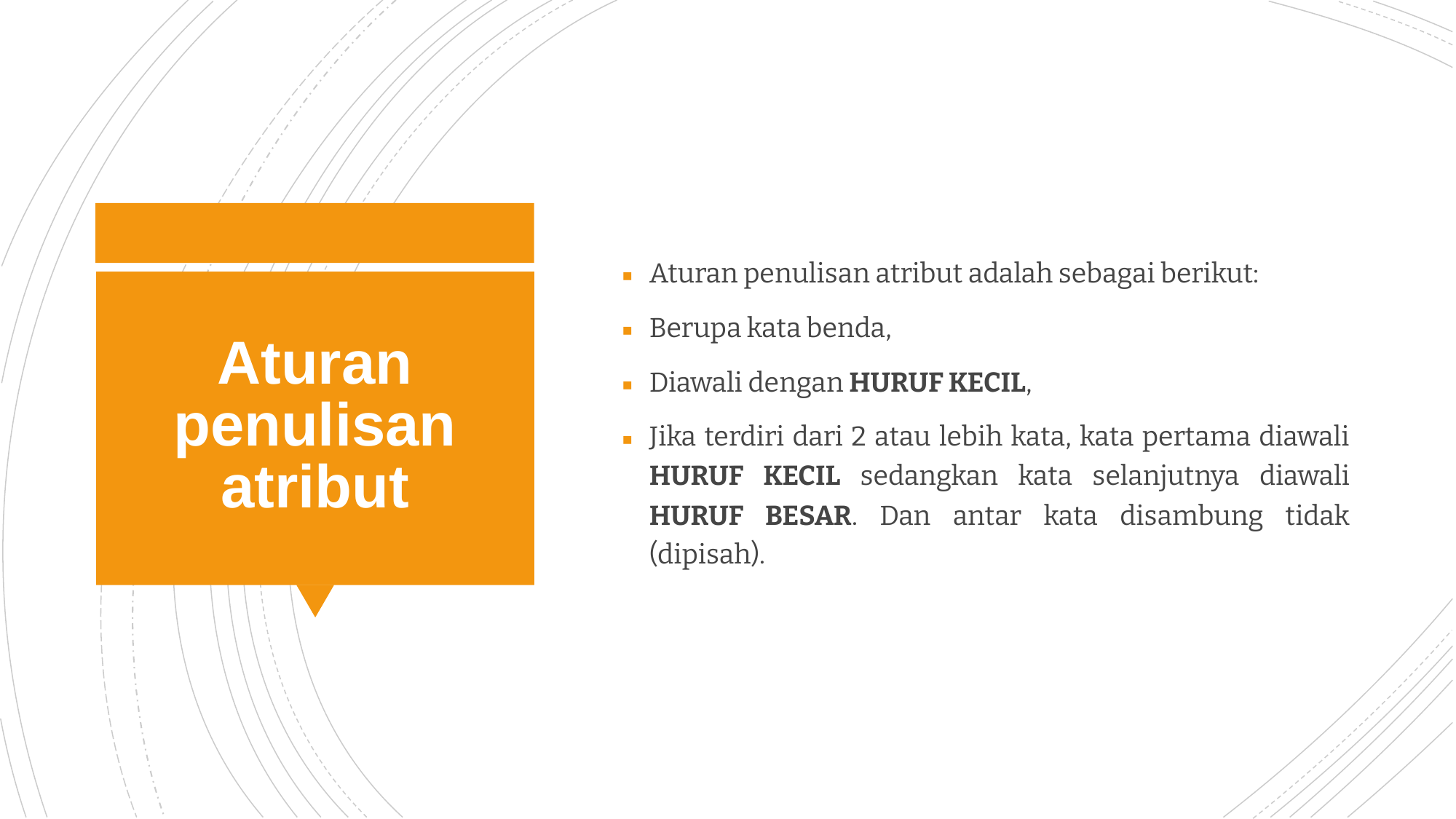

Aturan penulisan atribut adalah sebagai berikut:
Berupa kata benda,
Diawali dengan HURUF KECIL,
Jika terdiri dari 2 atau lebih kata, kata pertama diawali HURUF KECIL sedangkan kata selanjutnya diawali HURUF BESAR. Dan antar kata disambung tidak (dipisah).
# Aturan penulisan atribut